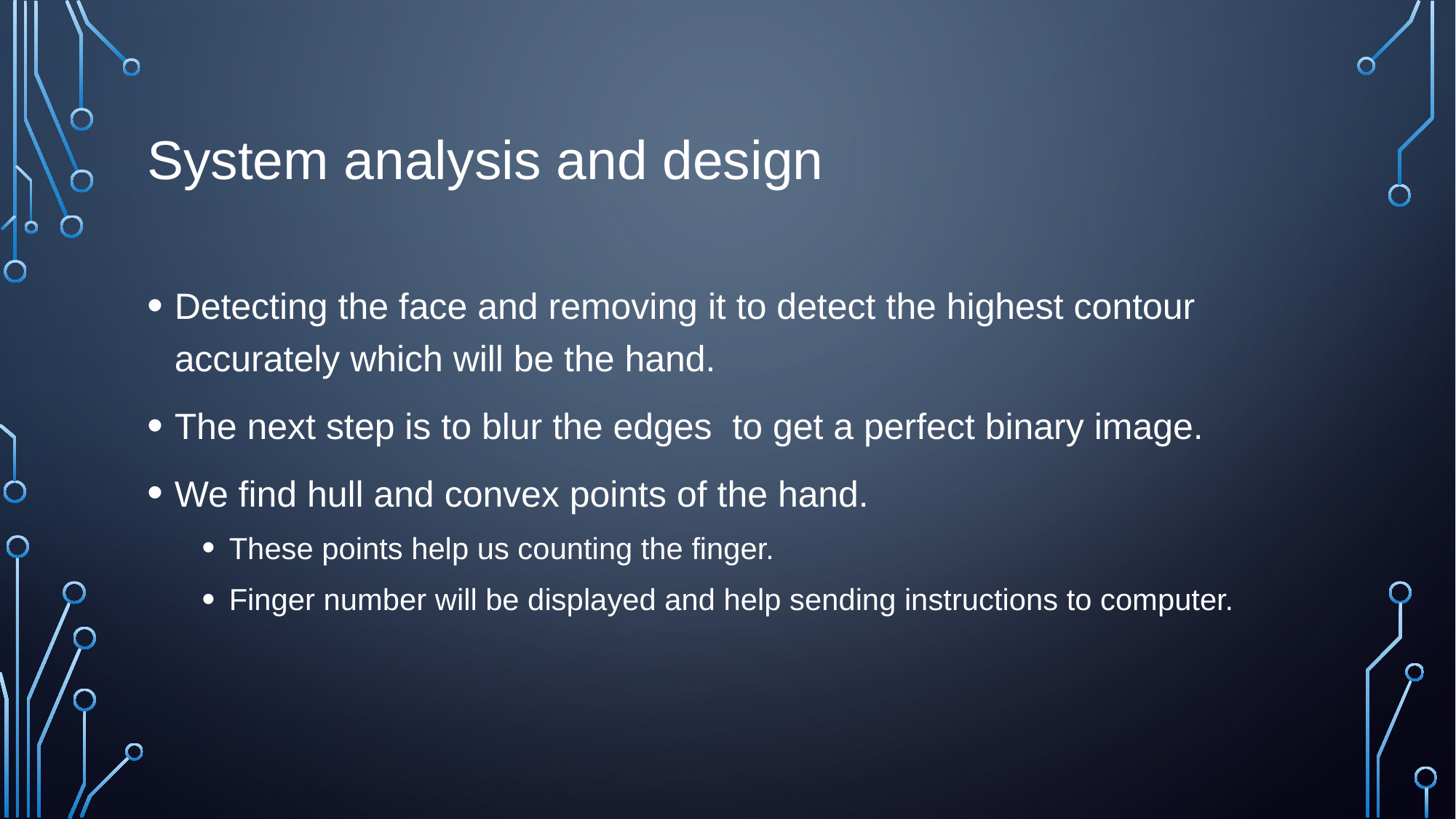

# System analysis and design
Detecting the face and removing it to detect the highest contour accurately which will be the hand.
The next step is to blur the edges  to get a perfect binary image.
We find hull and convex points of the hand.
These points help us counting the finger.
Finger number will be displayed and help sending instructions to computer.